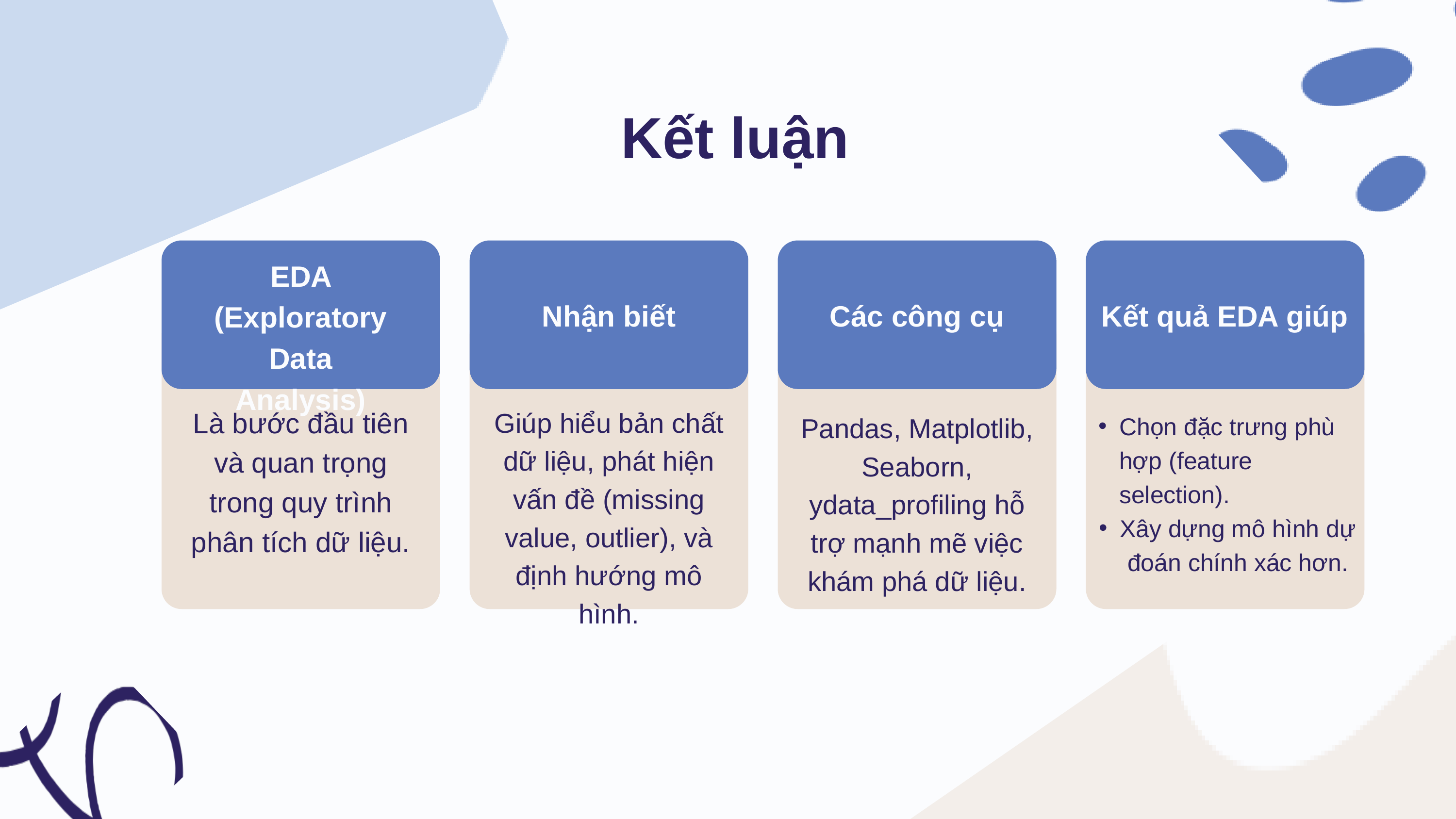

Kết luận

EDA (Exploratory Data Analysis)
Nhận biết
Các công cụ
Kết quả EDA giúp

Là bước đầu tiên và quan trọng trong quy trình phân tích dữ liệu.
Giúp hiểu bản chất dữ liệu, phát hiện vấn đề (missing value, outlier), và định hướng mô hình.
Pandas, Matplotlib, Seaborn, ydata_profiling hỗ trợ mạnh mẽ việc khám phá dữ liệu.
Chọn đặc trưng phù hợp (feature selection).
Xây dựng mô hình dự đoán chính xác hơn.